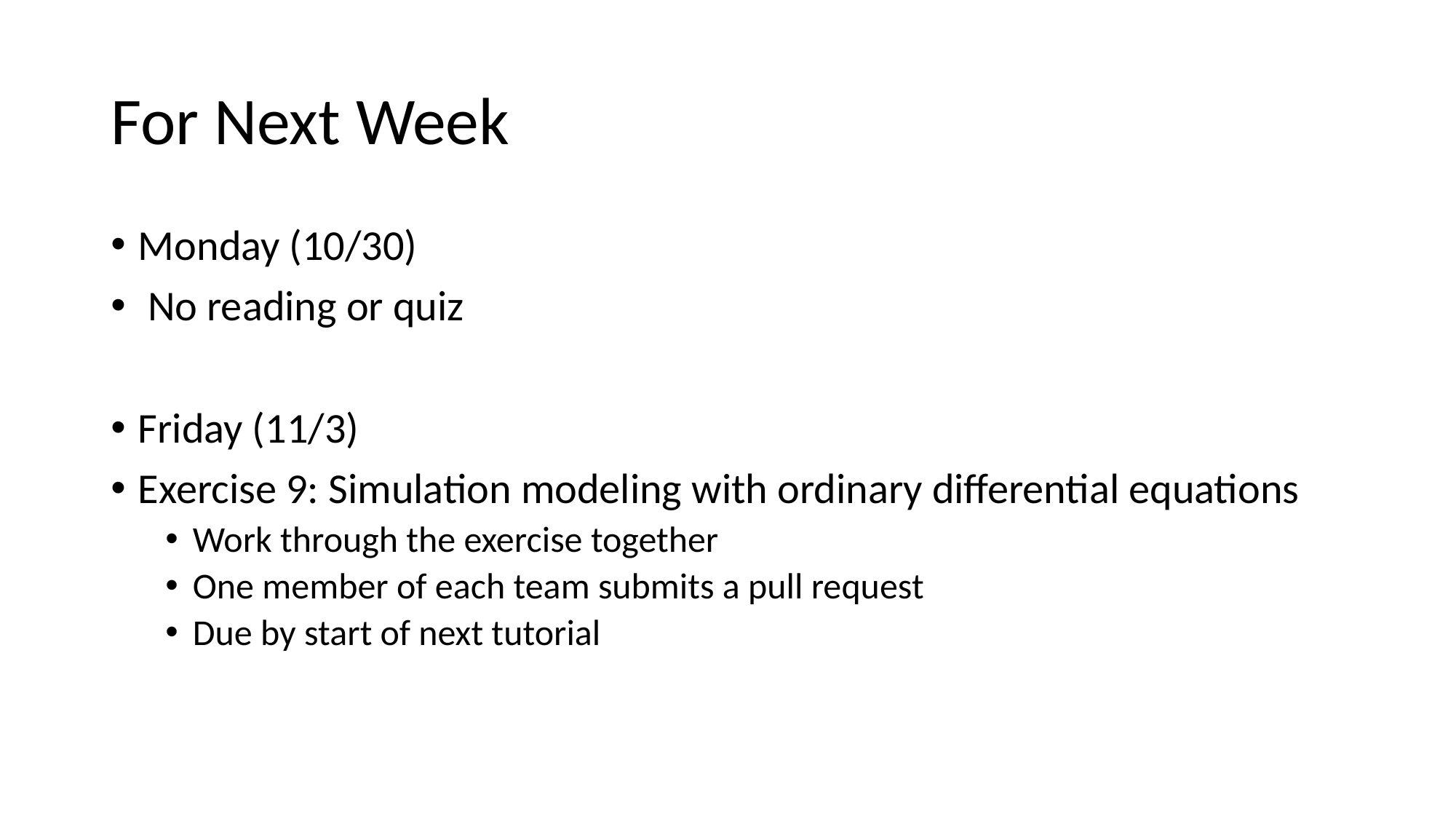

# For Next Week
Monday (10/30)
 No reading or quiz

Friday (11/3)
Exercise 9: Simulation modeling with ordinary differential equations
Work through the exercise together
One member of each team submits a pull request
Due by start of next tutorial